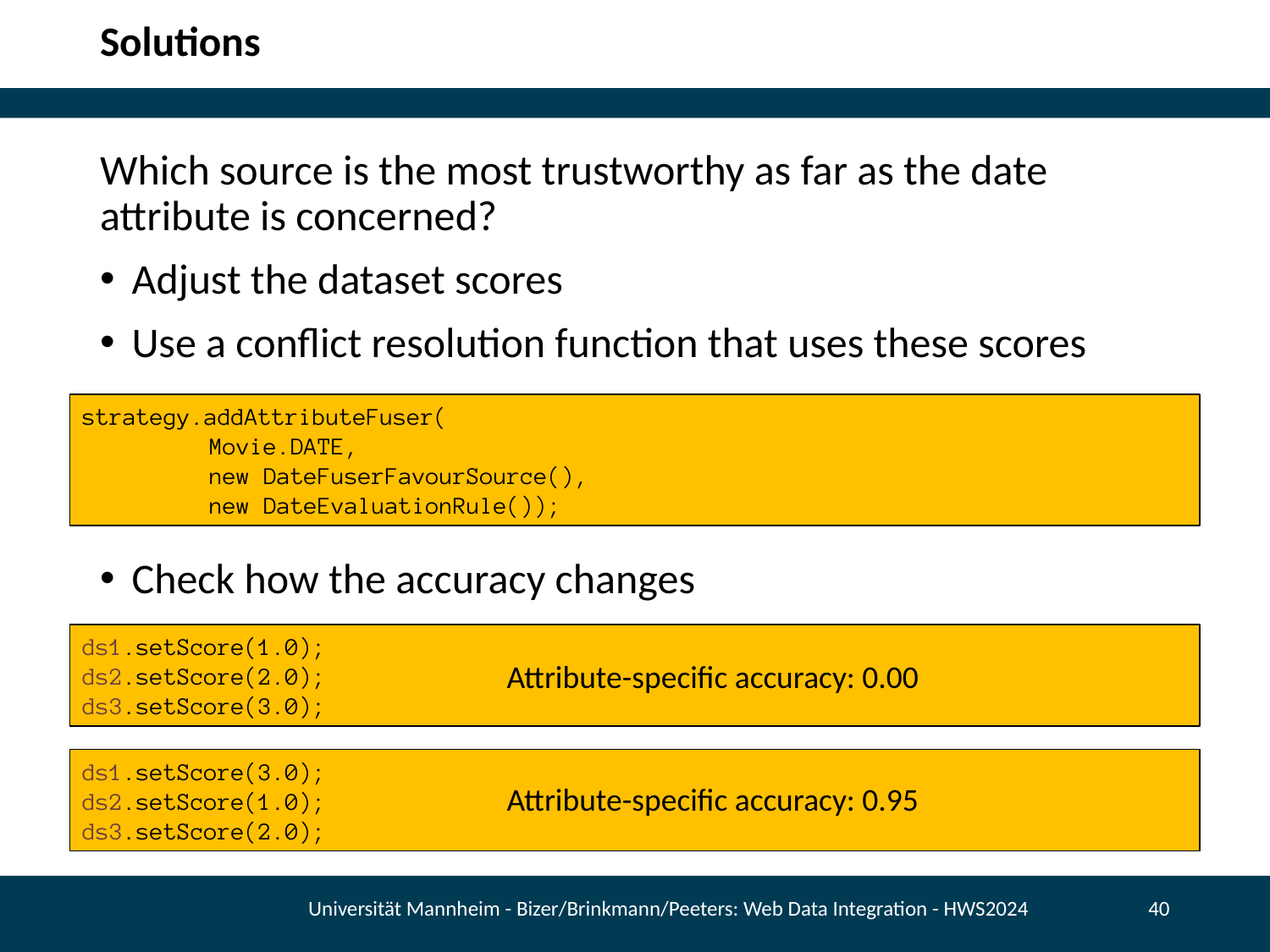

# Solutions
Which source is the most trustworthy as far as the date attribute is concerned?
Adjust the dataset scores
Use a conflict resolution function that uses these scores

Check how the accuracy changes
strategy.addAttributeFuser(
	Movie.DATE,
	new DateFuserFavourSource(),
	new DateEvaluationRule());
ds1.setScore(1.0);
ds2.setScore(2.0);
ds3.setScore(3.0);
Attribute-specific accuracy: 0.00
ds1.setScore(3.0);
ds2.setScore(1.0);
ds3.setScore(2.0);
Attribute-specific accuracy: 0.95
Universität Mannheim - Bizer/Brinkmann/Peeters: Web Data Integration - HWS2024
40